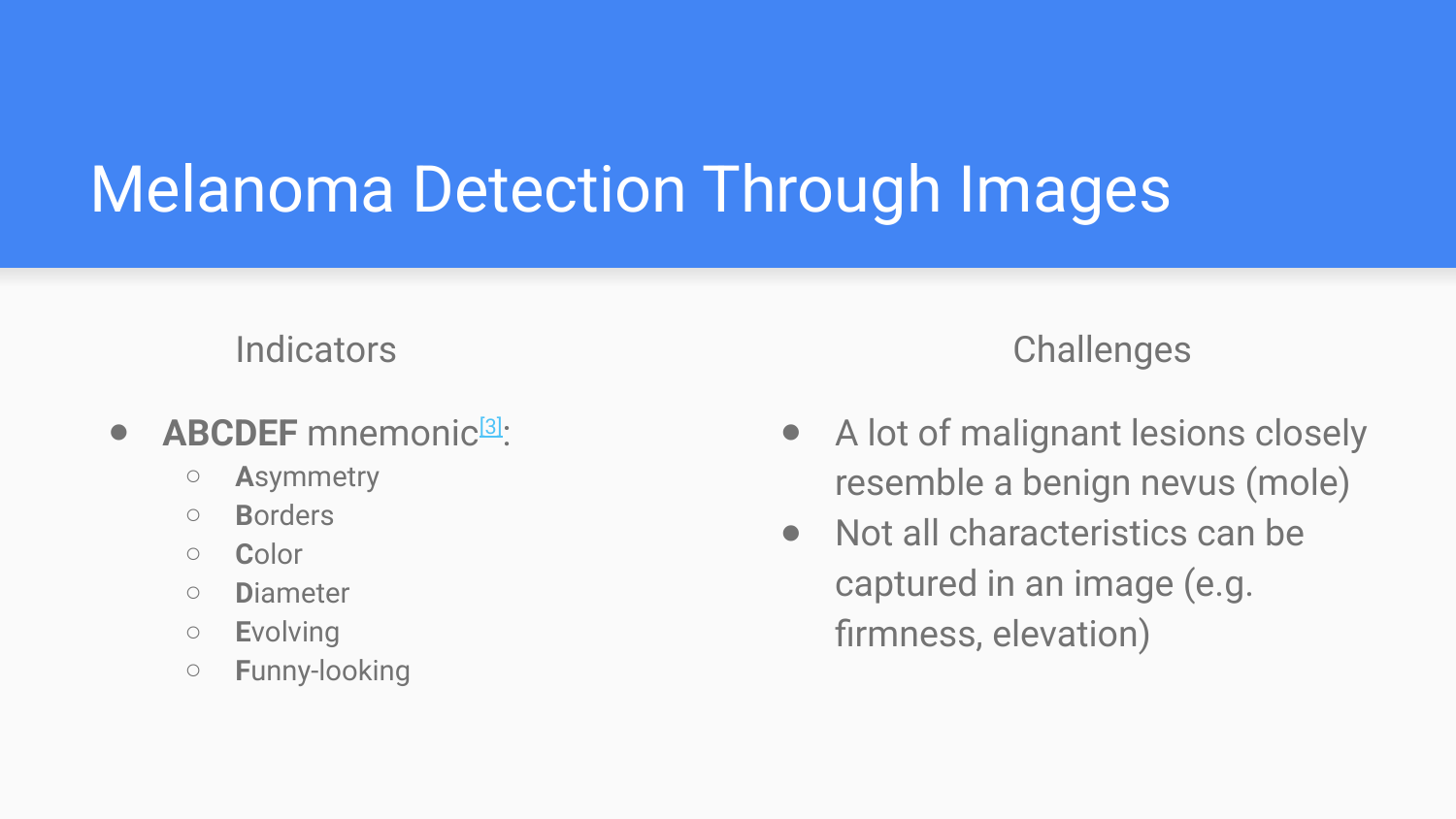

# Melanoma Detection Through Images
Indicators
ABCDEF mnemonic[3]:
Asymmetry
Borders
Color
Diameter
Evolving
Funny-looking
Challenges
A lot of malignant lesions closely resemble a benign nevus (mole)
Not all characteristics can be captured in an image (e.g. firmness, elevation)